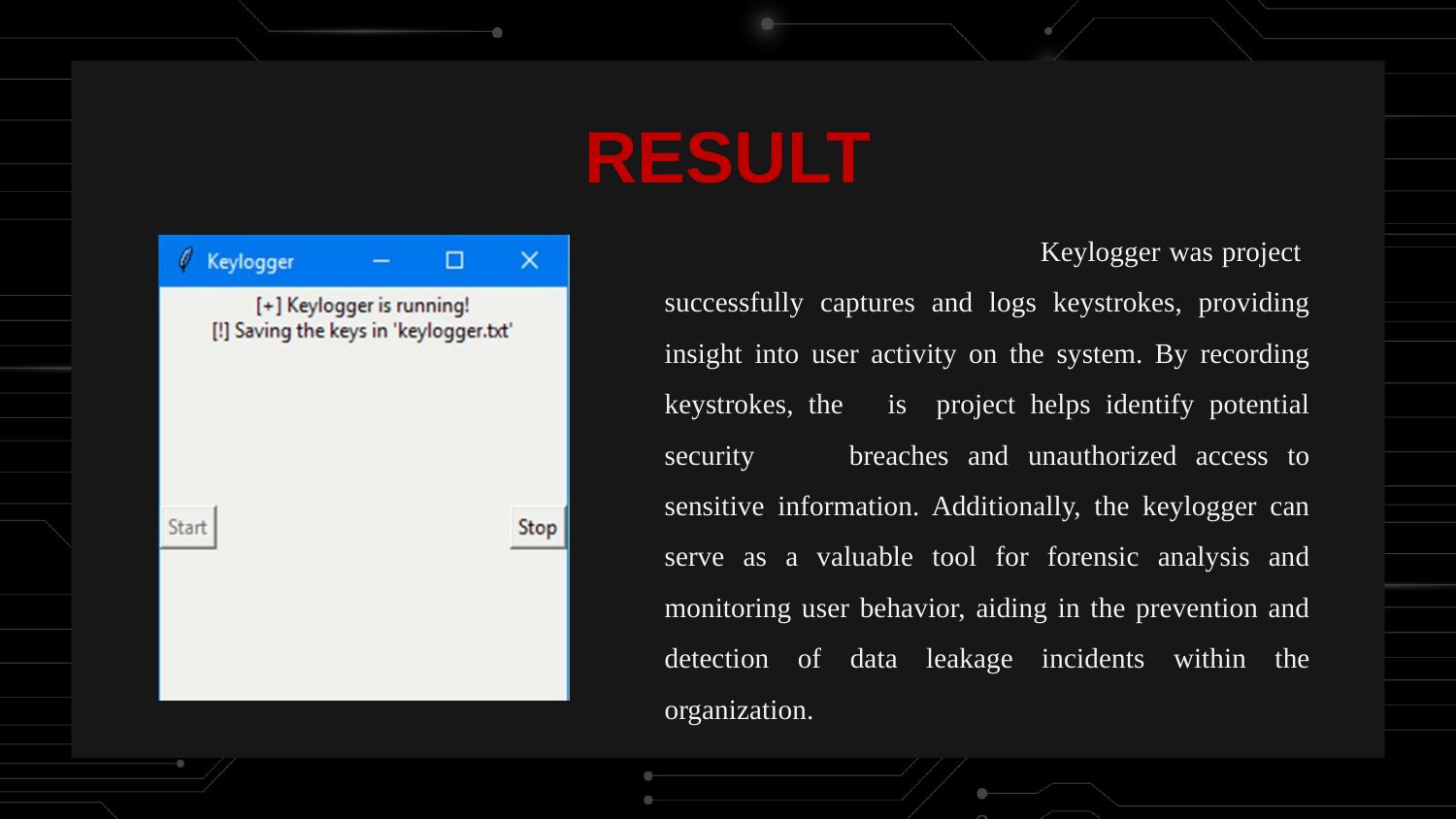

# RESULT
                                           Keylogger was project  successfully captures and logs keystrokes, providing insight into user activity on the system. By recording keystrokes, the   is  project helps identify potential security     breaches and unauthorized access to sensitive information. Additionally, the keylogger can serve as a valuable tool for forensic analysis and monitoring user behavior, aiding in the prevention and detection of data leakage incidents within the organization.